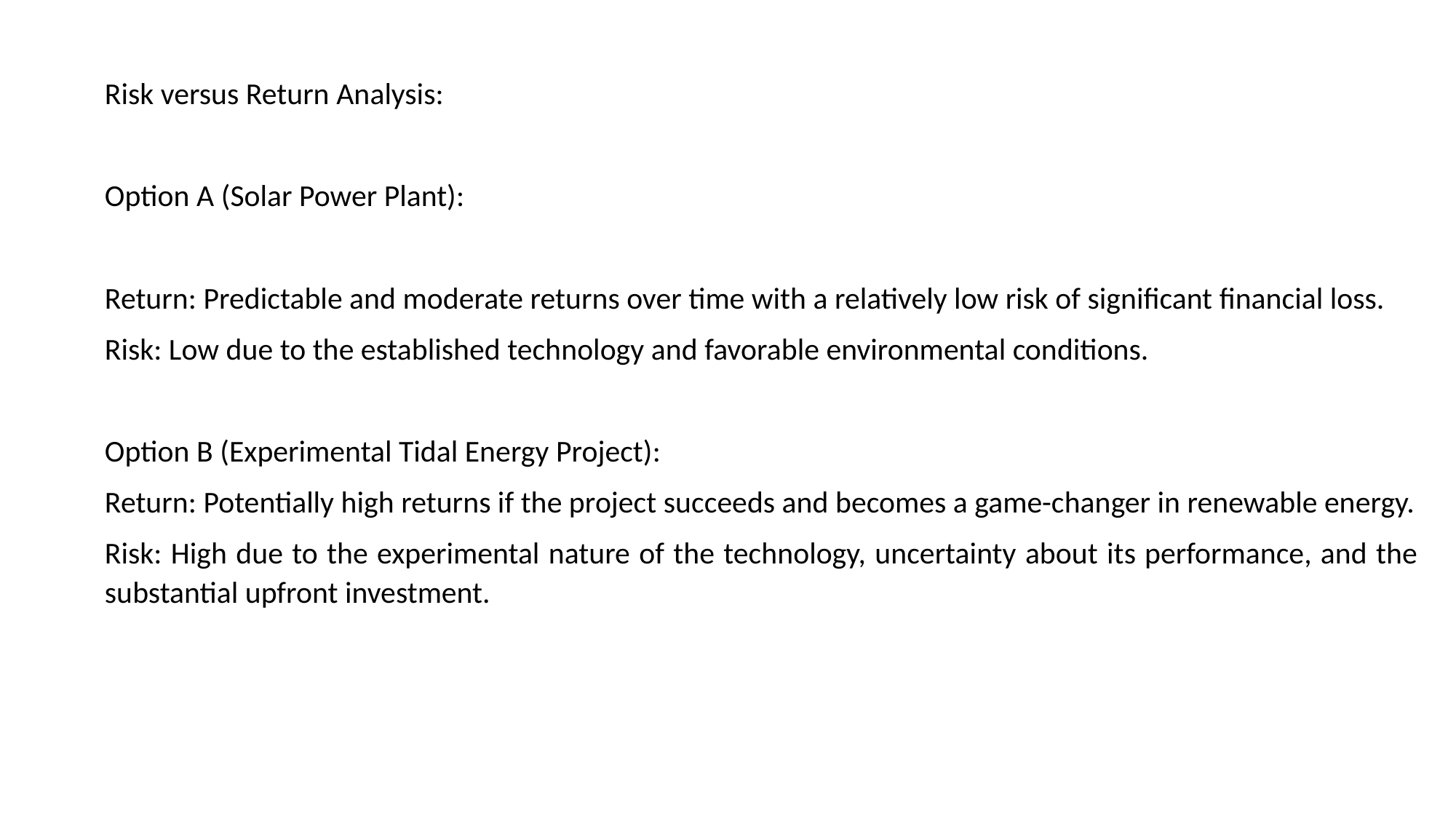

Risk versus Return Analysis:

Option A (Solar Power Plant):

Return: Predictable and moderate returns over time with a relatively low risk of significant financial loss.
Risk: Low due to the established technology and favorable environmental conditions.

Option B (Experimental Tidal Energy Project):
Return: Potentially high returns if the project succeeds and becomes a game-changer in renewable energy.
Risk: High due to the experimental nature of the technology, uncertainty about its performance, and the substantial upfront investment.